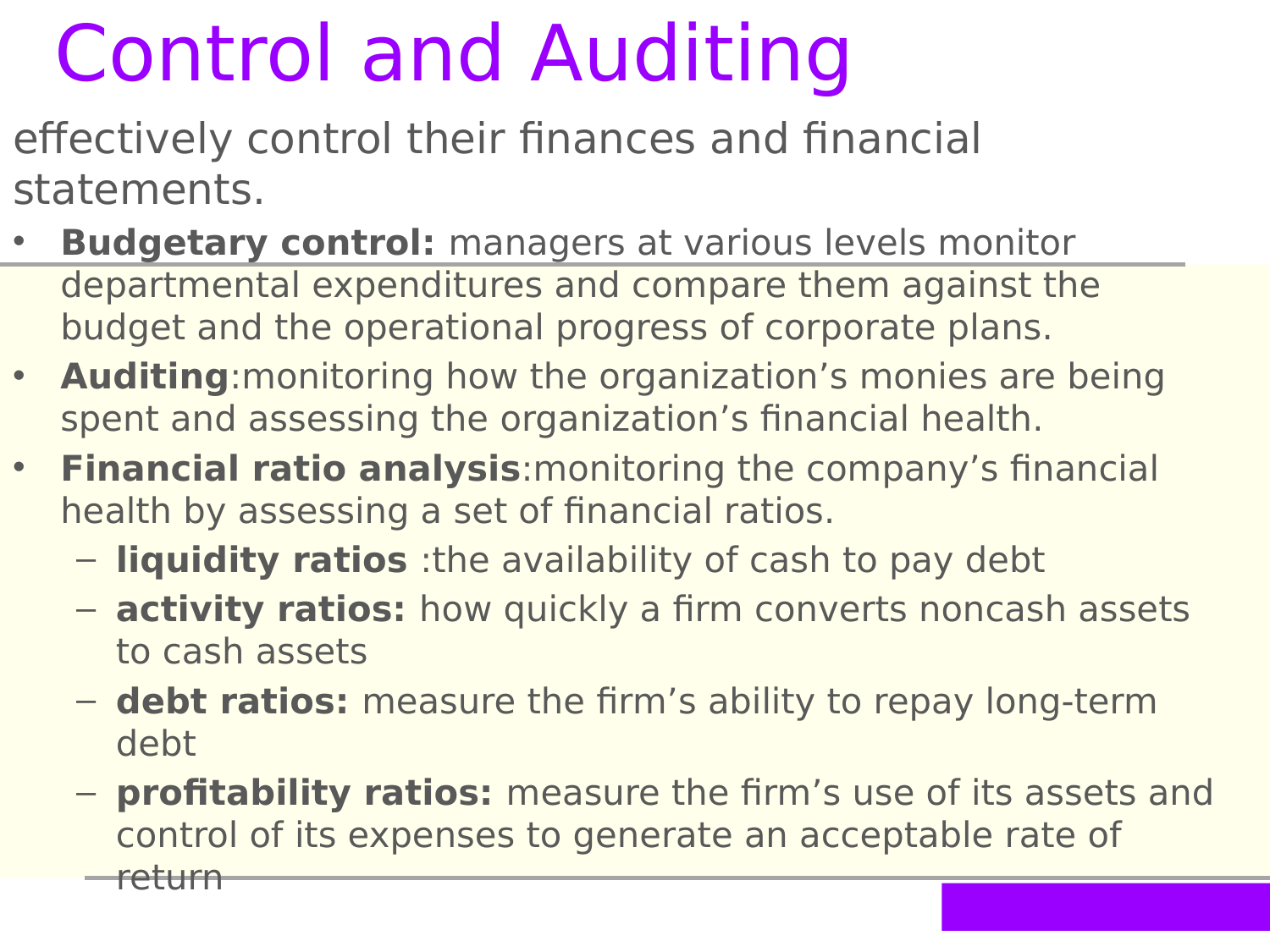

Control and Auditing
effectively control their finances and financial statements.
Budgetary control: managers at various levels monitor departmental expenditures and compare them against the budget and the operational progress of corporate plans.
Auditing:monitoring how the organization’s monies are being spent and assessing the organization’s financial health.
Financial ratio analysis:monitoring the company’s financial health by assessing a set of financial ratios.
liquidity ratios :the availability of cash to pay debt
activity ratios: how quickly a firm converts noncash assets to cash assets
debt ratios: measure the firm’s ability to repay long-term debt
profitability ratios: measure the firm’s use of its assets and control of its expenses to generate an acceptable rate of return